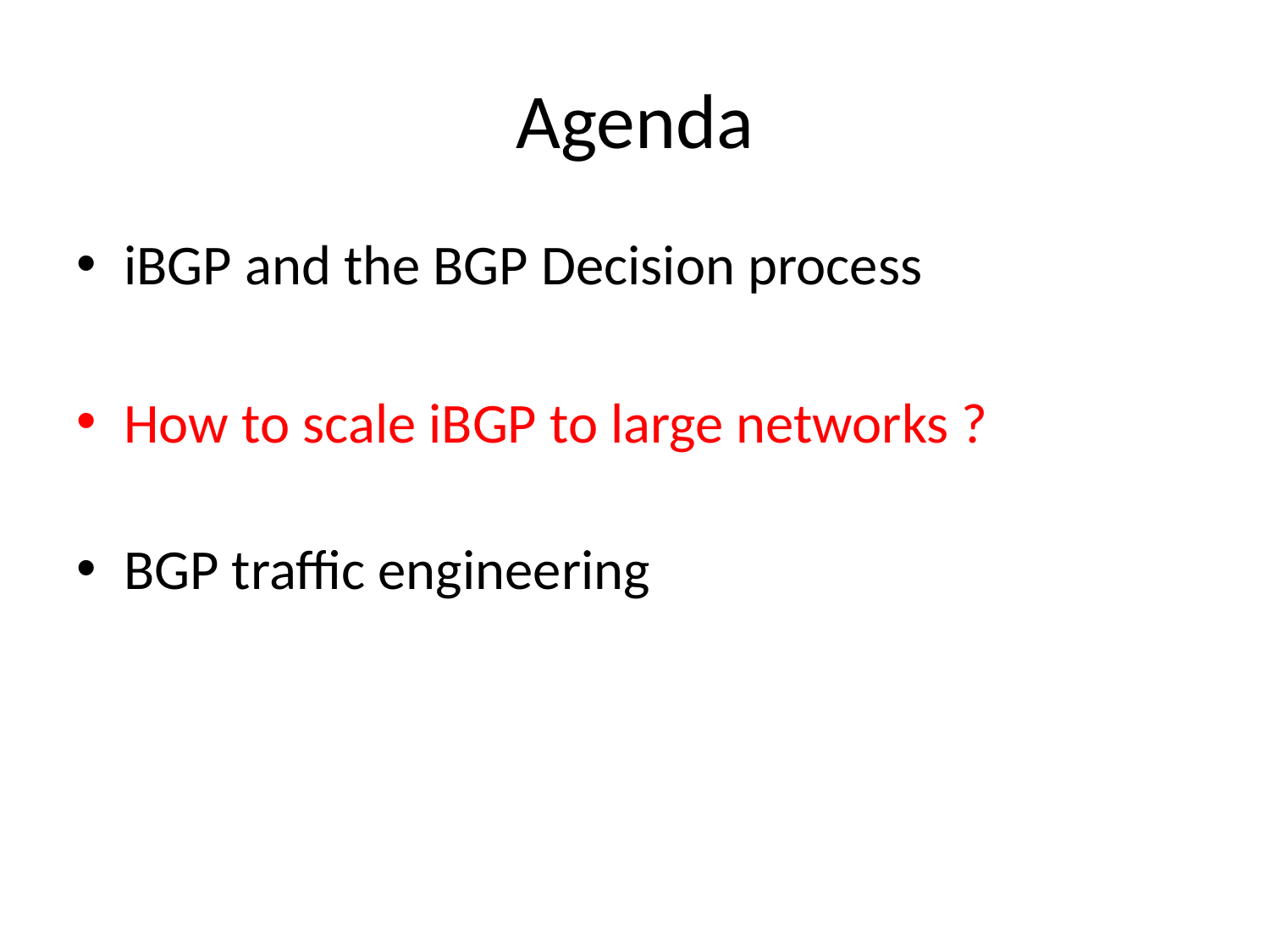

# Agenda
iBGP and the BGP Decision process

How to scale iBGP to large networks ?
BGP traffic engineering